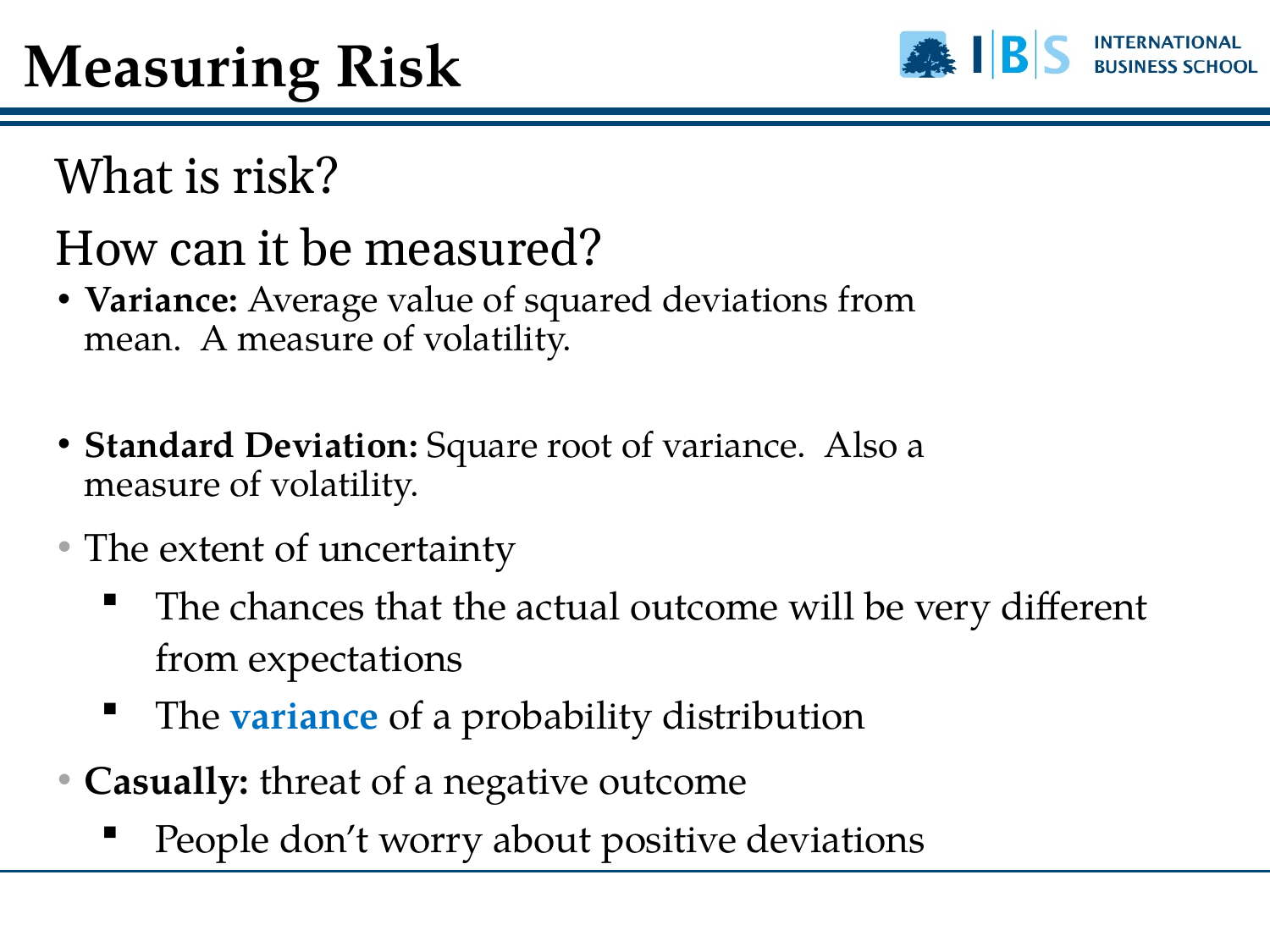

# Measuring Risk
What is risk?

How can it be measured?
Variance: Average value of squared deviations from 	  	          mean.  A measure of volatility.

Standard Deviation: Square root of variance.  Also a 	  			        measure of volatility.
The extent of uncertainty
The chances that the actual outcome will be very different from expectations
The variance of a probability distribution
Casually: threat of a negative outcome
People don’t worry about positive deviations